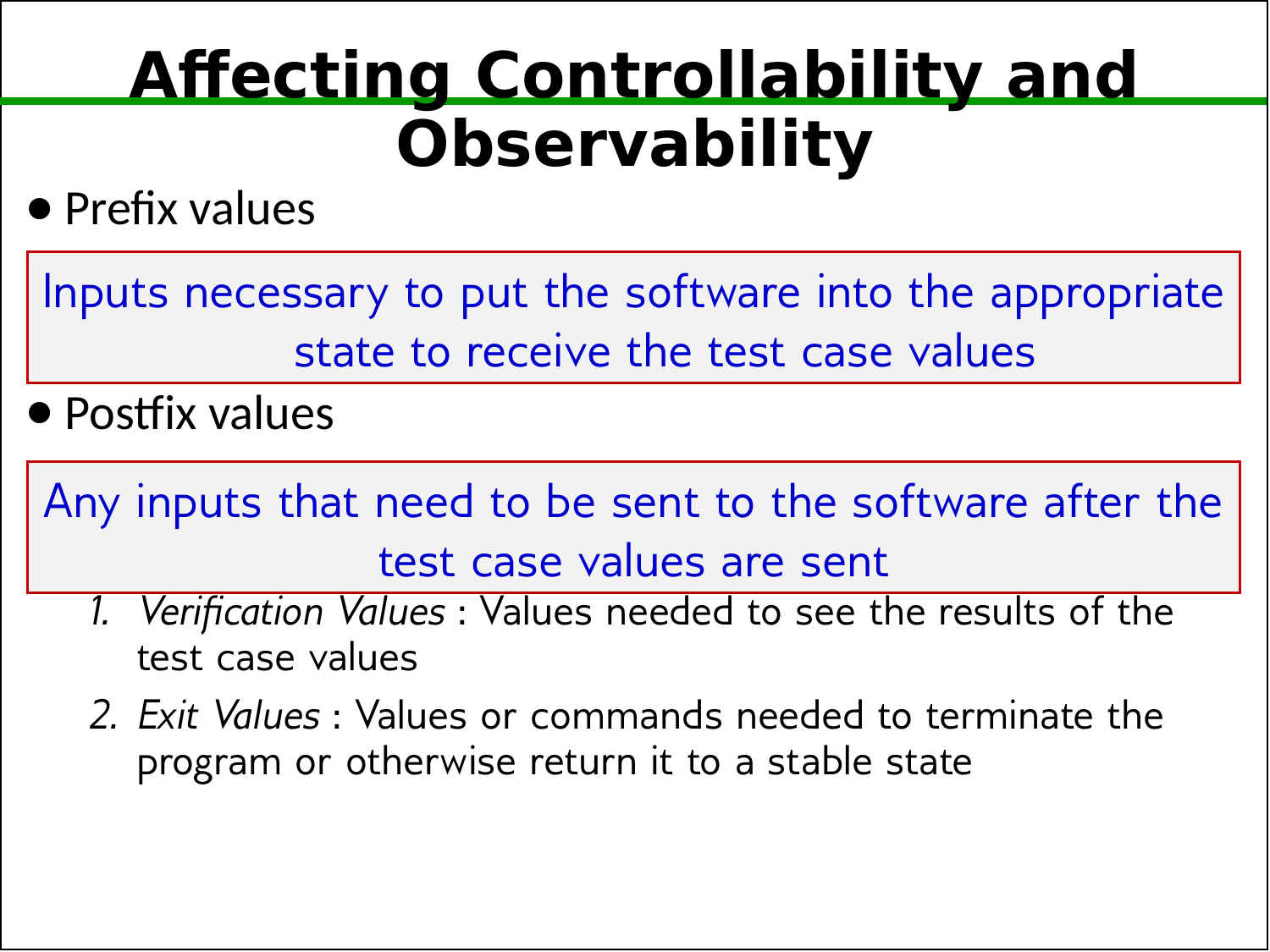

# Affecting Controllability and Observability
Prefix values

Postfix values

Verification Values : Values needed to see the results of the test case values
Exit Values : Values or commands needed to terminate the program or otherwise return it to a stable state
Inputs necessary to put the software into the appropriate state to receive the test case values
Any inputs that need to be sent to the software after the test case values are sent